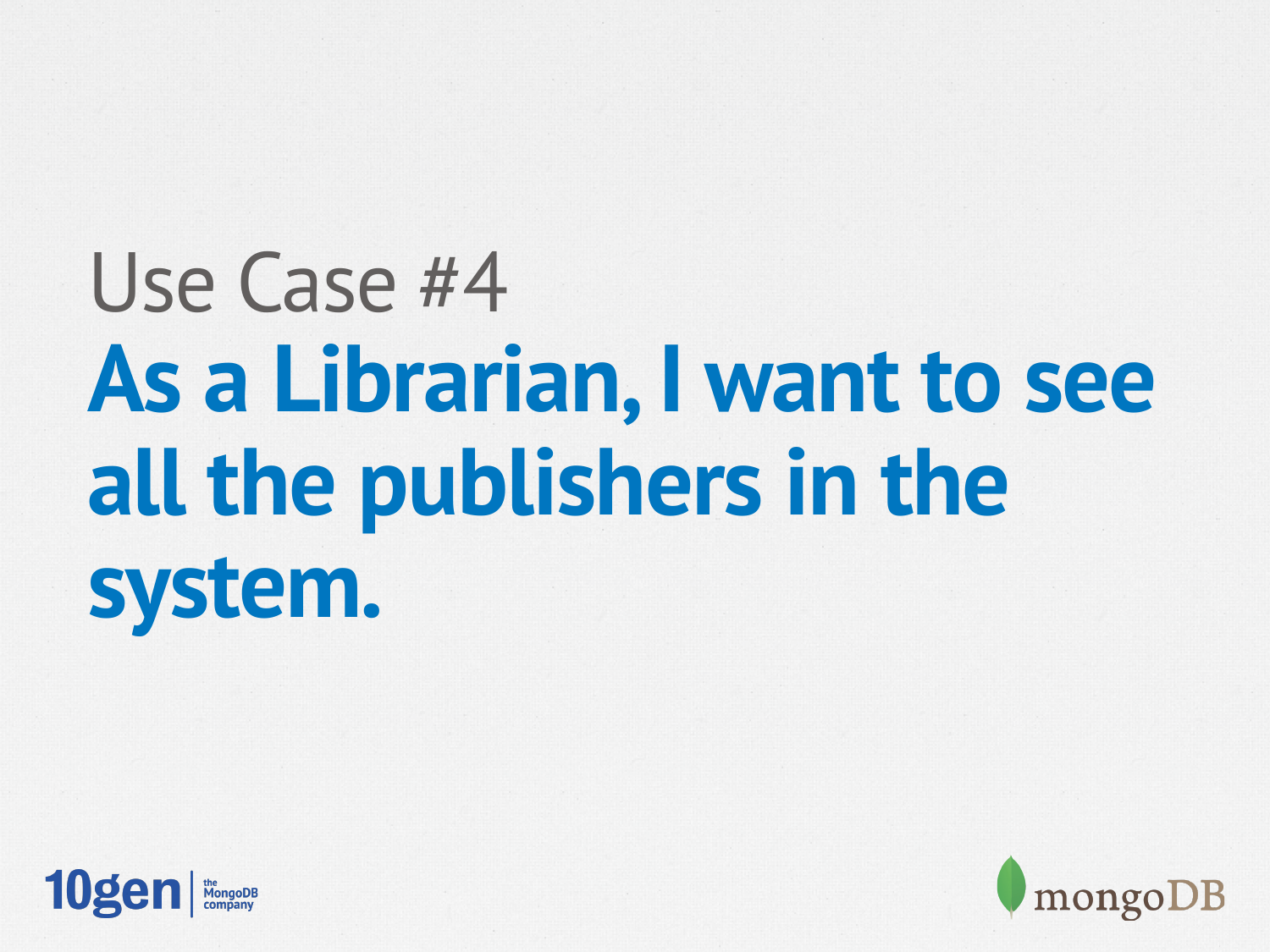

Use Case #4
As a Librarian, I want to see all the publishers in the system.